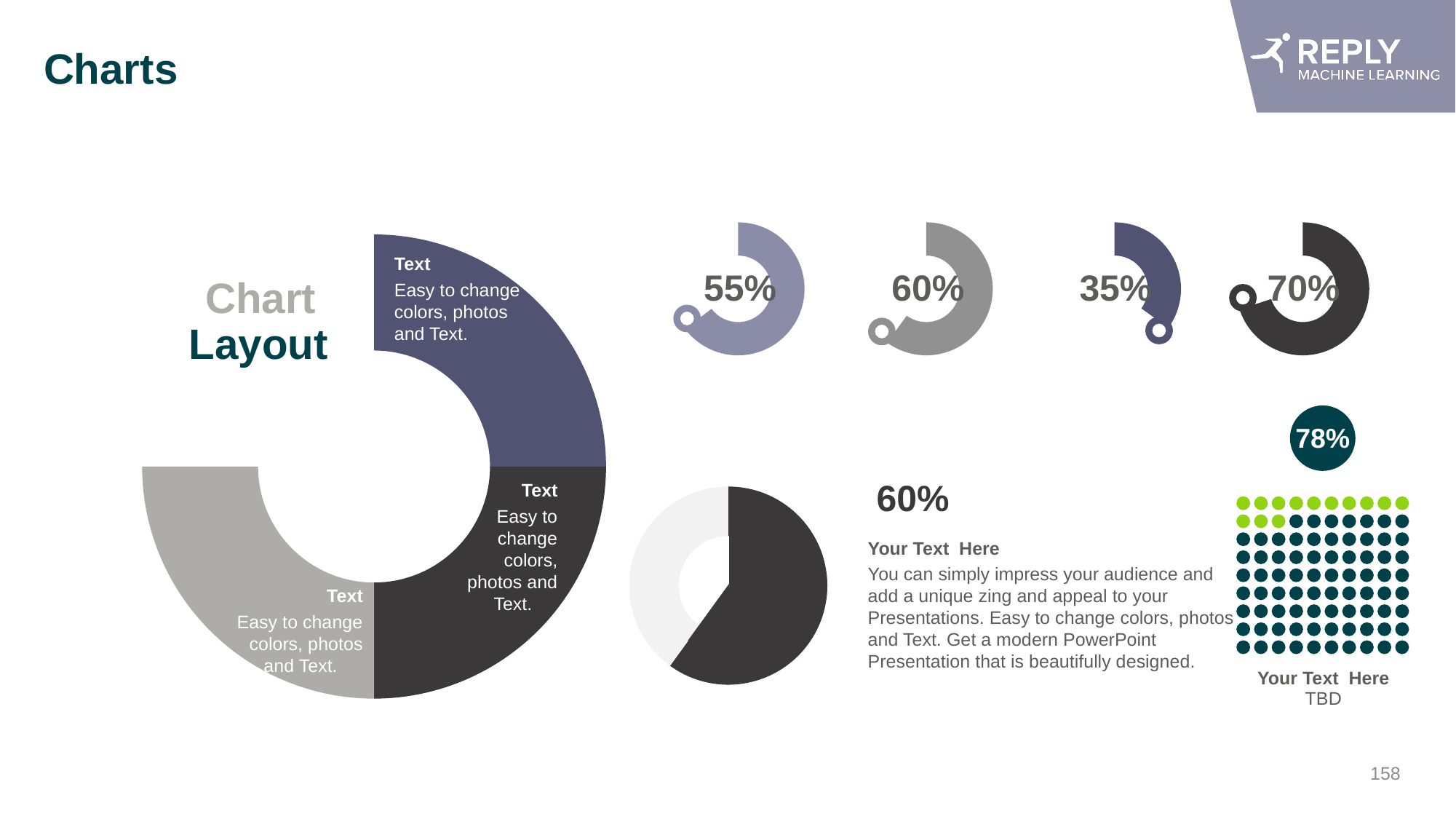

# Charts

### Chart

| Category | Text |
|---|---|
| 1 | 25.0 |
| 2 | 25.0 |
| 3 | 25.0 |
| 4 | 25.0 |

### Chart

| Category | Sales |
|---|---|
| 1st Qtr | 55.0 |
| 2nd Qtr | 30.0 |

### Chart

| Category | Sales |
|---|---|
| 1st Qtr | 60.0 |
| 2nd Qtr | 40.0 |

### Chart

| Category | Sales |
|---|---|
| 1st Qtr | 35.0 |
| 2nd Qtr | 65.0 |

### Chart

| Category | Sales |
|---|---|
| 1st Qtr | 70.0 |
| 2nd Qtr | 30.0 |
55%
60%
35%
70%

Text
Easy to change colors, photos and Text.
Chart
Layout

78%
60%
Text
Easy to change colors, photos and Text.

### Chart

| Category | % |
|---|---|
| colored | 60.0 |
| blank | 40.0 |

### Chart

| Category | Sales |
|---|---|
| 1st Qtr | 60.0 |
| 2nd Qtr | 40.0 |

Your Text  Here
You can simply impress your audience and add a unique zing and appeal to your Presentations. Easy to change colors, photos and Text. Get a modern PowerPoint  Presentation that is beautifully designed.

Text
Easy to change colors, photos and Text.

Your Text  Here
TBD

158